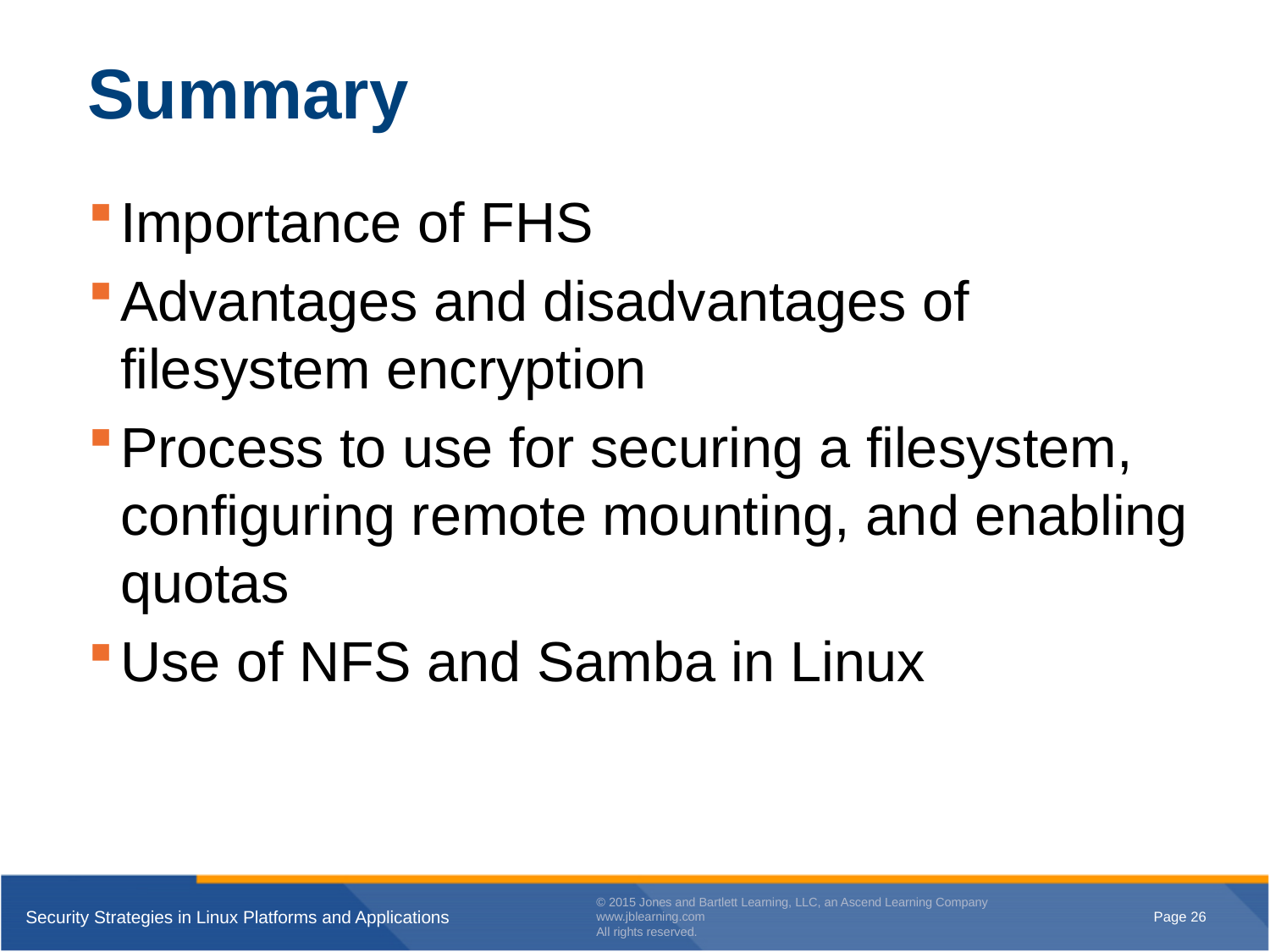

# Summary
Importance of FHS
Advantages and disadvantages of filesystem encryption
Process to use for securing a filesystem, configuring remote mounting, and enabling quotas
Use of NFS and Samba in Linux